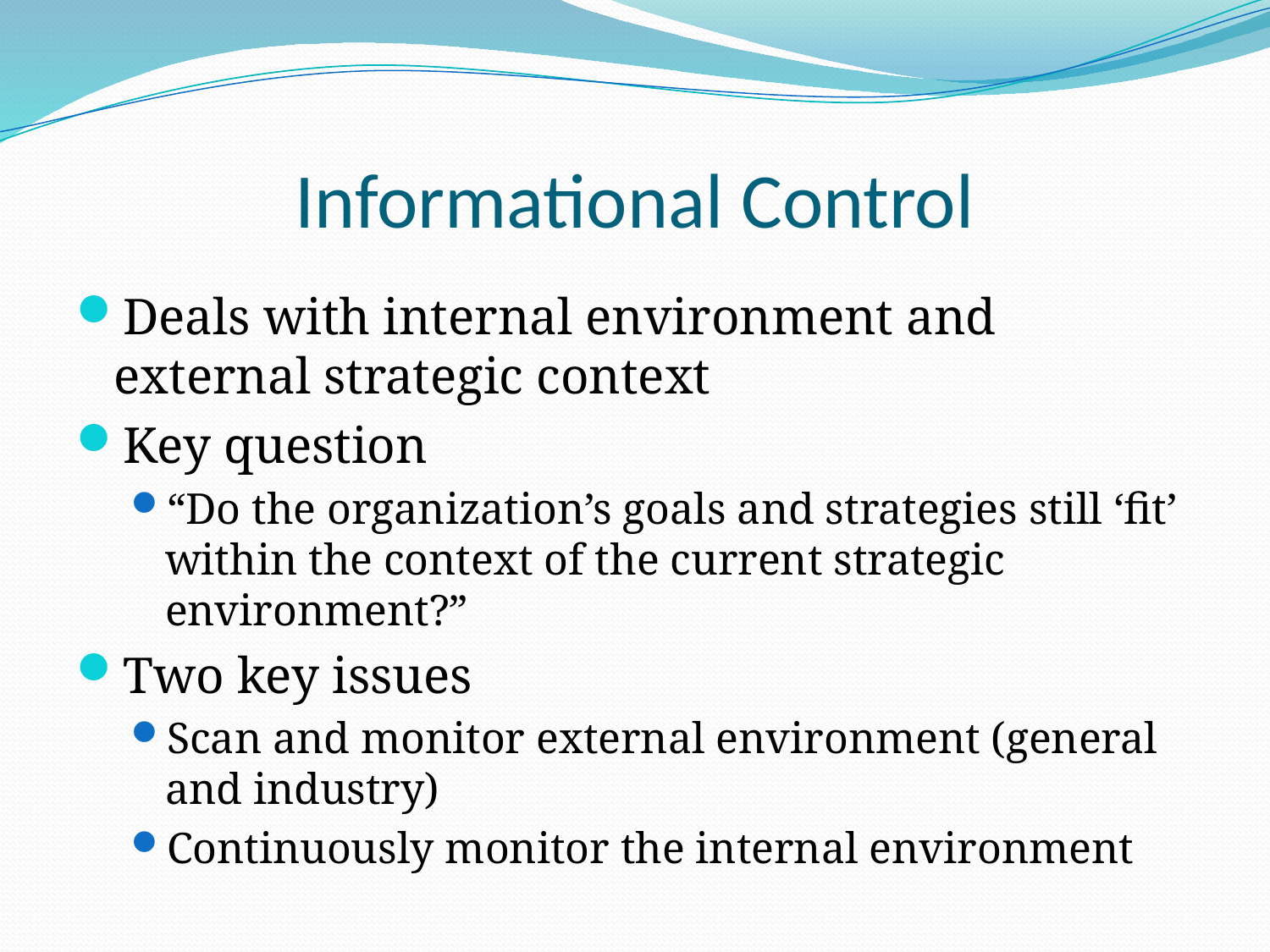

# Informational Control
Deals with internal environment and external strategic context
Key question
“Do the organization’s goals and strategies still ‘fit’ within the context of the current strategic environment?”
Two key issues
Scan and monitor external environment (general and industry)
Continuously monitor the internal environment